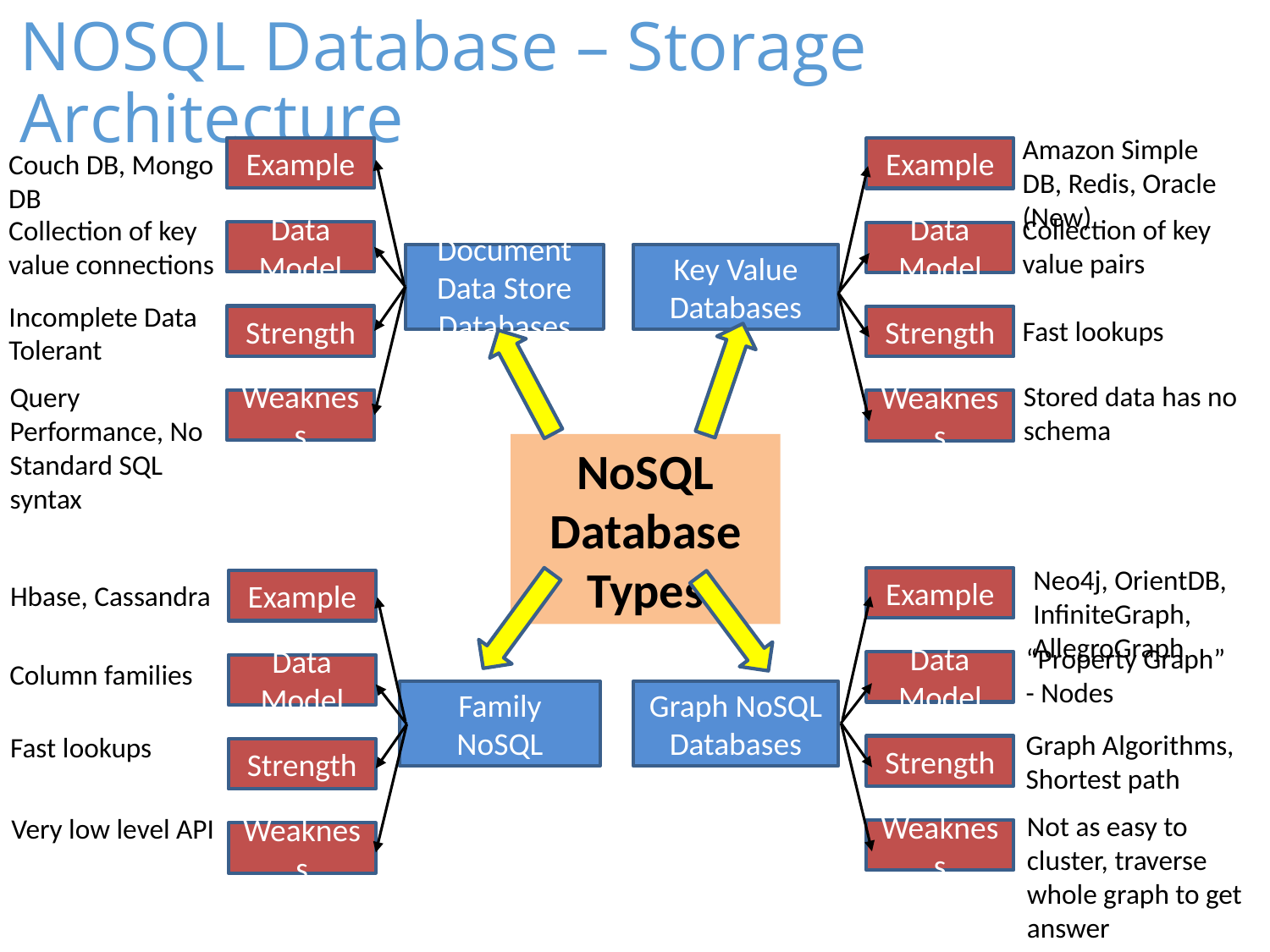

NOSQL Database – Storage Architecture
Amazon Simple DB, Redis, Oracle (New)
Example
Example
Couch DB, Mongo DB
Collection of key value pairs
Collection of key value connections
Data Model
Data Model
Document Data Store Databases
Key Value Databases
Incomplete Data Tolerant
Strength
Strength
Fast lookups

Stored data has no schema
Query Performance, No Standard SQL syntax
Weakness
Weakness
NoSQL
Database Types
Neo4j, OrientDB, InfiniteGraph, AllegroGraph
Example
Example
Hbase, Cassandra

“Property Graph” - Nodes
Column families
Data Model
Data Model
Column Family NoSQL Databases
Graph NoSQL Databases
Graph Algorithms, Shortest path
Fast lookups
Strength
Strength
Not as easy to cluster, traverse whole graph to get answer
Very low level API
Weakness
Weakness